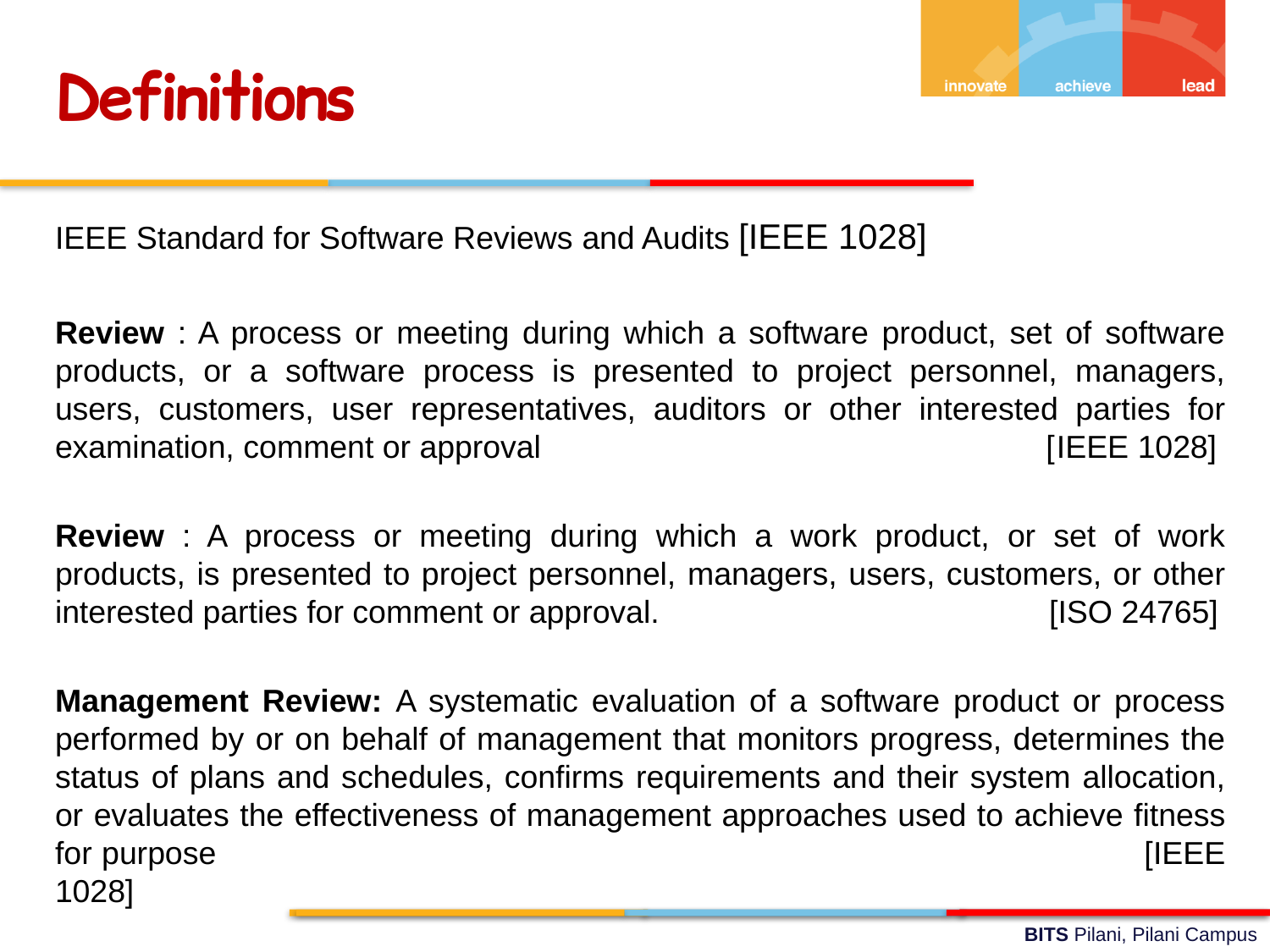

Definitions
IEEE Standard for Software Reviews and Audits [IEEE 1028]

Review : A process or meeting during which a software product, set of software products, or a software process is presented to project personnel, managers, users, customers, user representatives, auditors or other interested parties for examination, comment or approval                                                         [IEEE 1028]

Review : A process or meeting during which a work product, or set of work products, is presented to project personnel, managers, users, customers, or other interested parties for comment or approval.                                            [ISO 24765]

Management Review: A systematic evaluation of a software product or process performed by or on behalf of management that monitors progress, determines the status of plans and schedules, confirms requirements and their system allocation, or evaluates the effectiveness of management approaches used to achieve fitness for purpose                                                                                               [IEEE 1028]